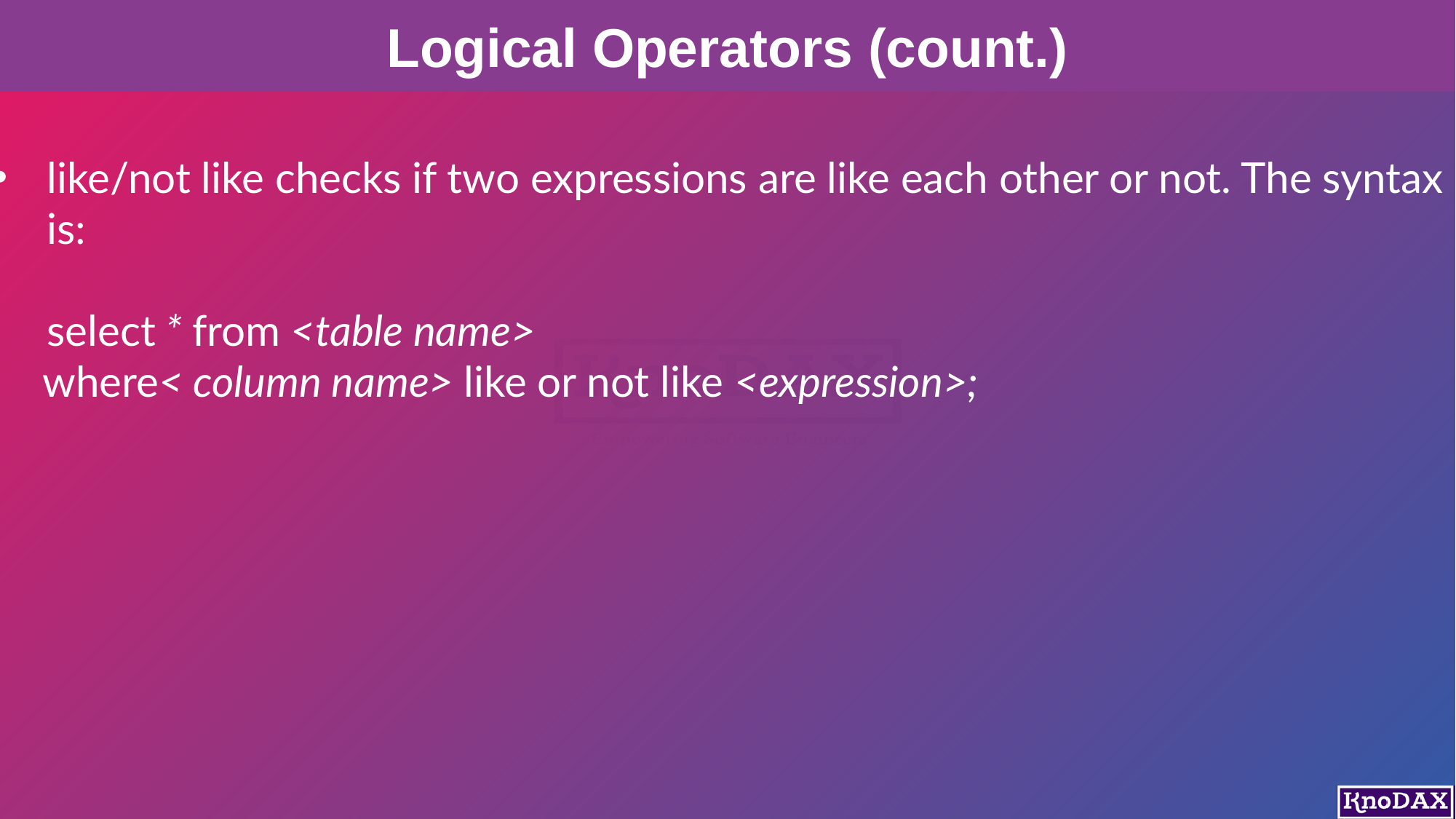

# Logical Operators (count.)
like/not like checks if two expressions are like each other or not. The syntax is:

     select * from <table name>
     where< column name> like or not like <expression>;